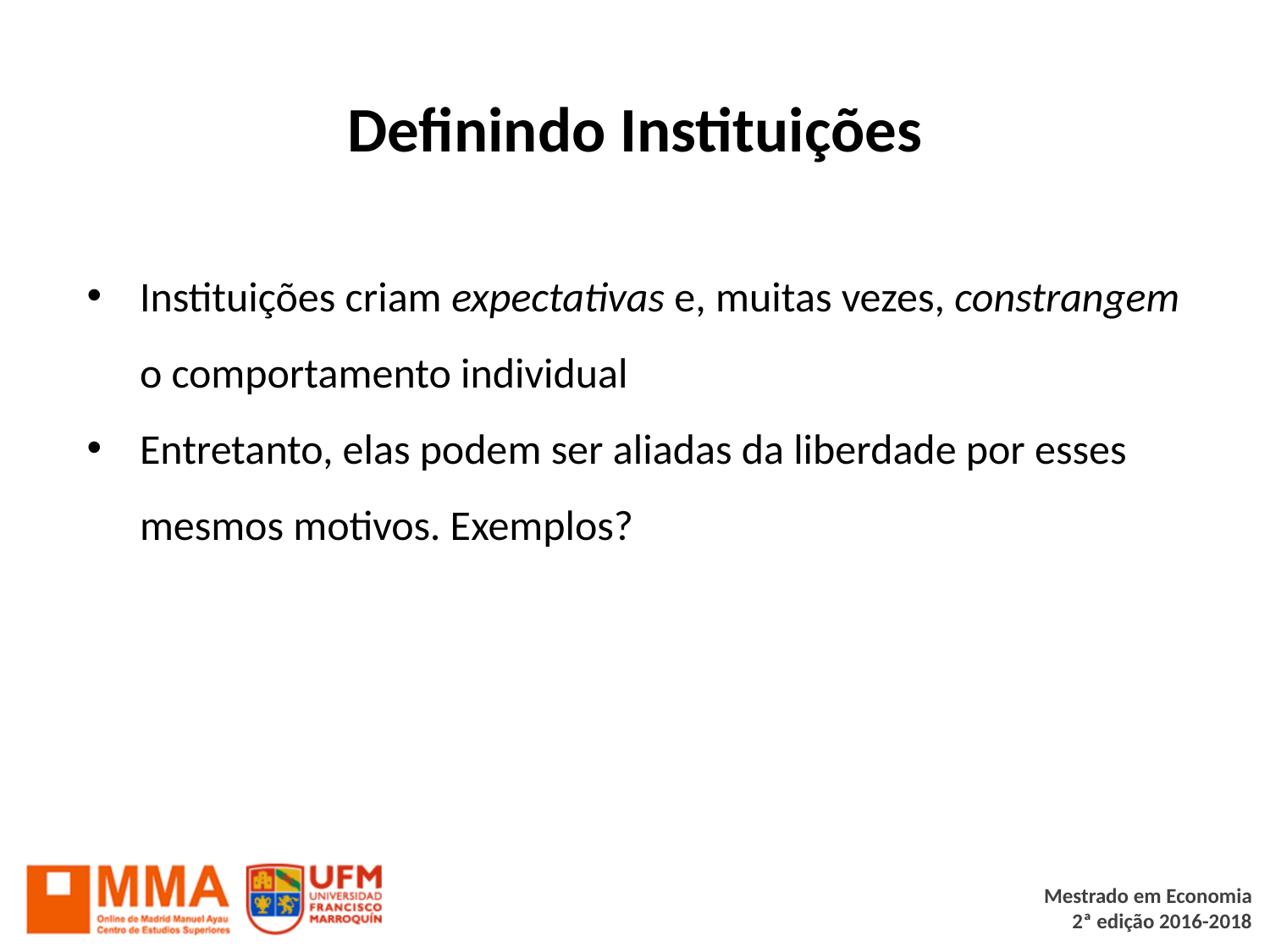

# Definindo Instituições
Instituições criam expectativas e, muitas vezes, constrangem o comportamento individual
Entretanto, elas podem ser aliadas da liberdade por esses mesmos motivos. Exemplos?